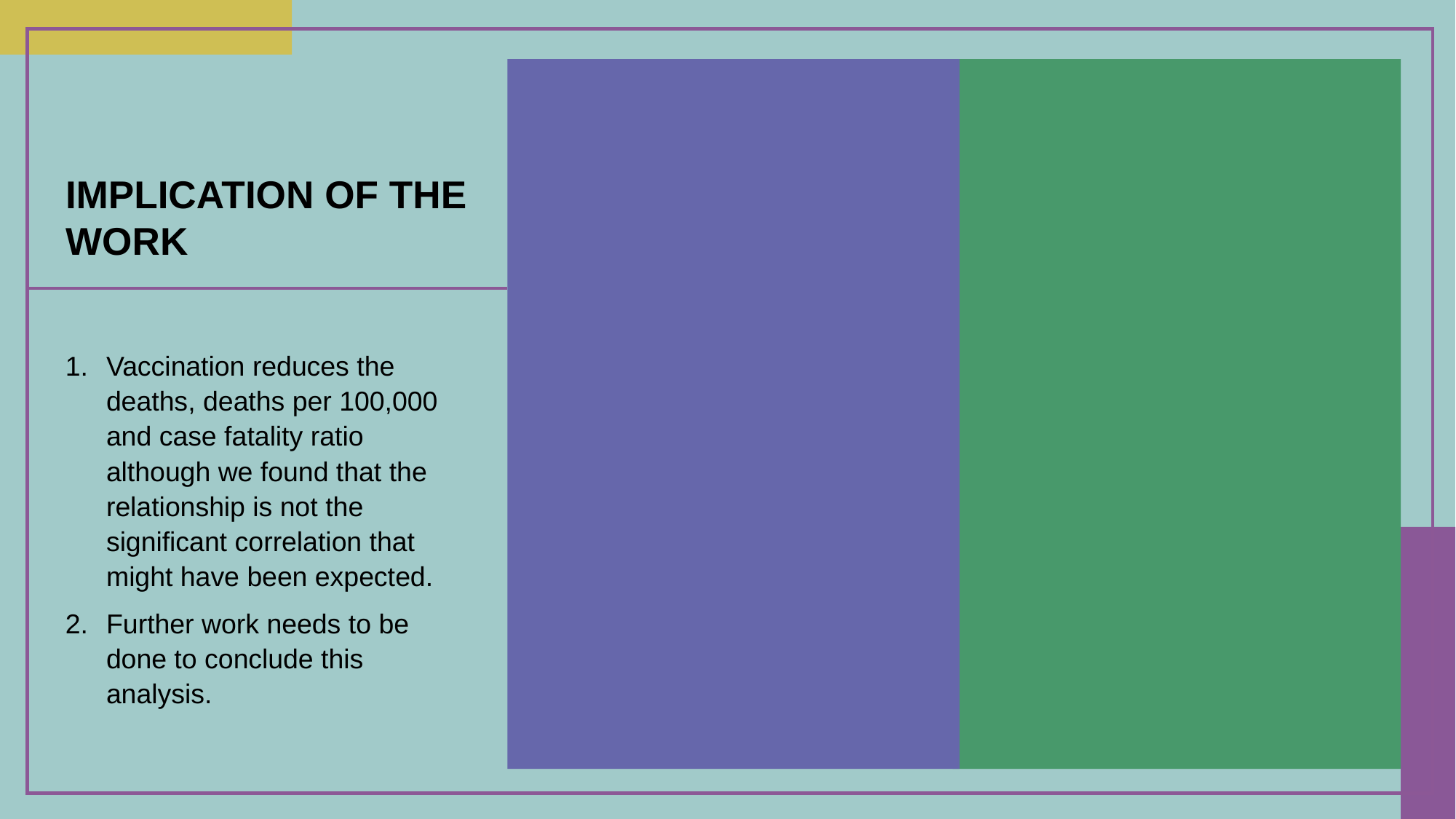

# IMPLICATION OF THE WORK
Vaccination reduces the deaths, deaths per 100,000 and case fatality ratio  although we found that the relationship is not the significant correlation that might have been expected.
Further work needs to be done to conclude this analysis.